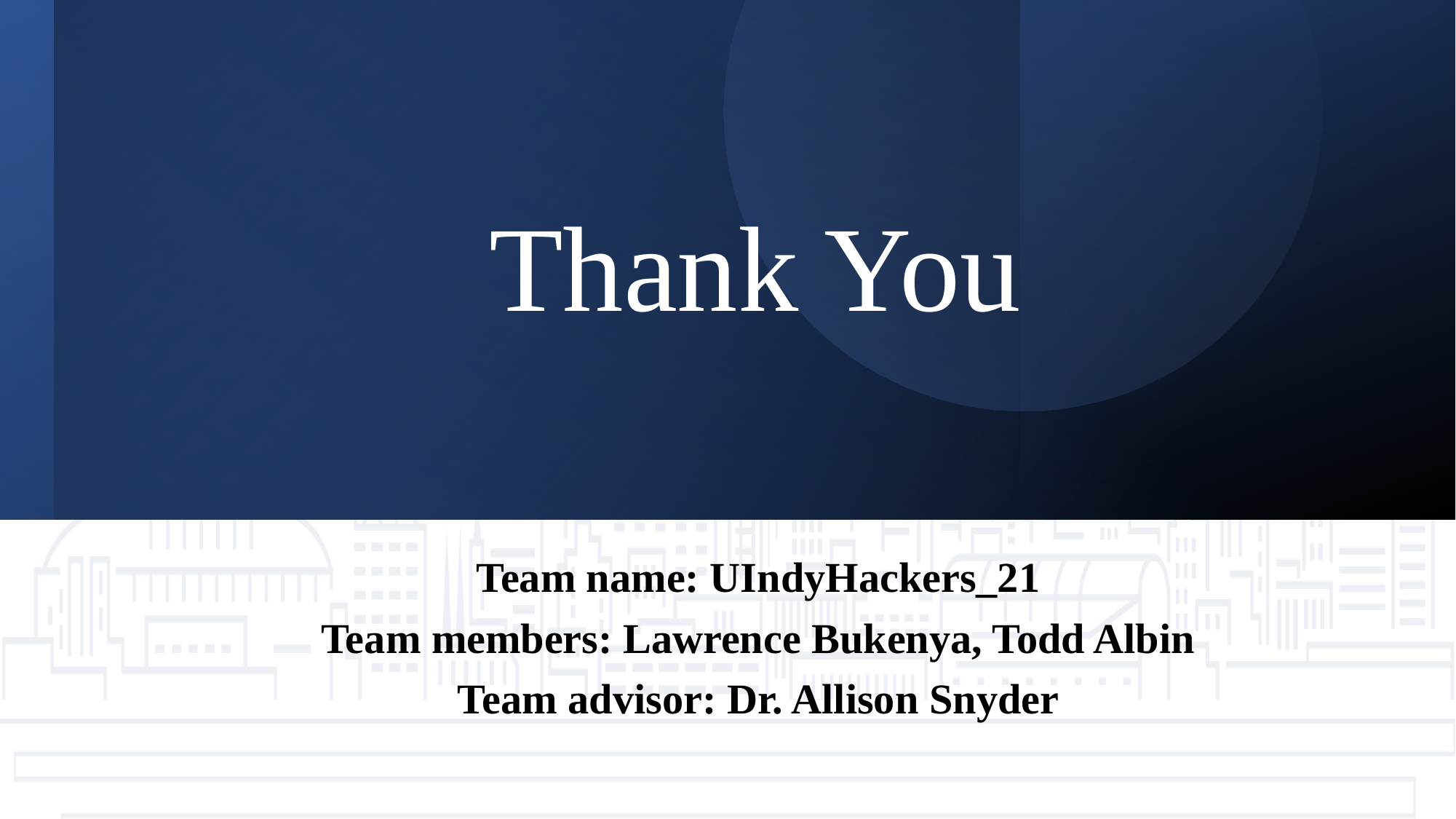

# Thank You
Team name: UIndyHackers_21
Team members: Lawrence Bukenya, Todd Albin
Team advisor: Dr. Allison Snyder